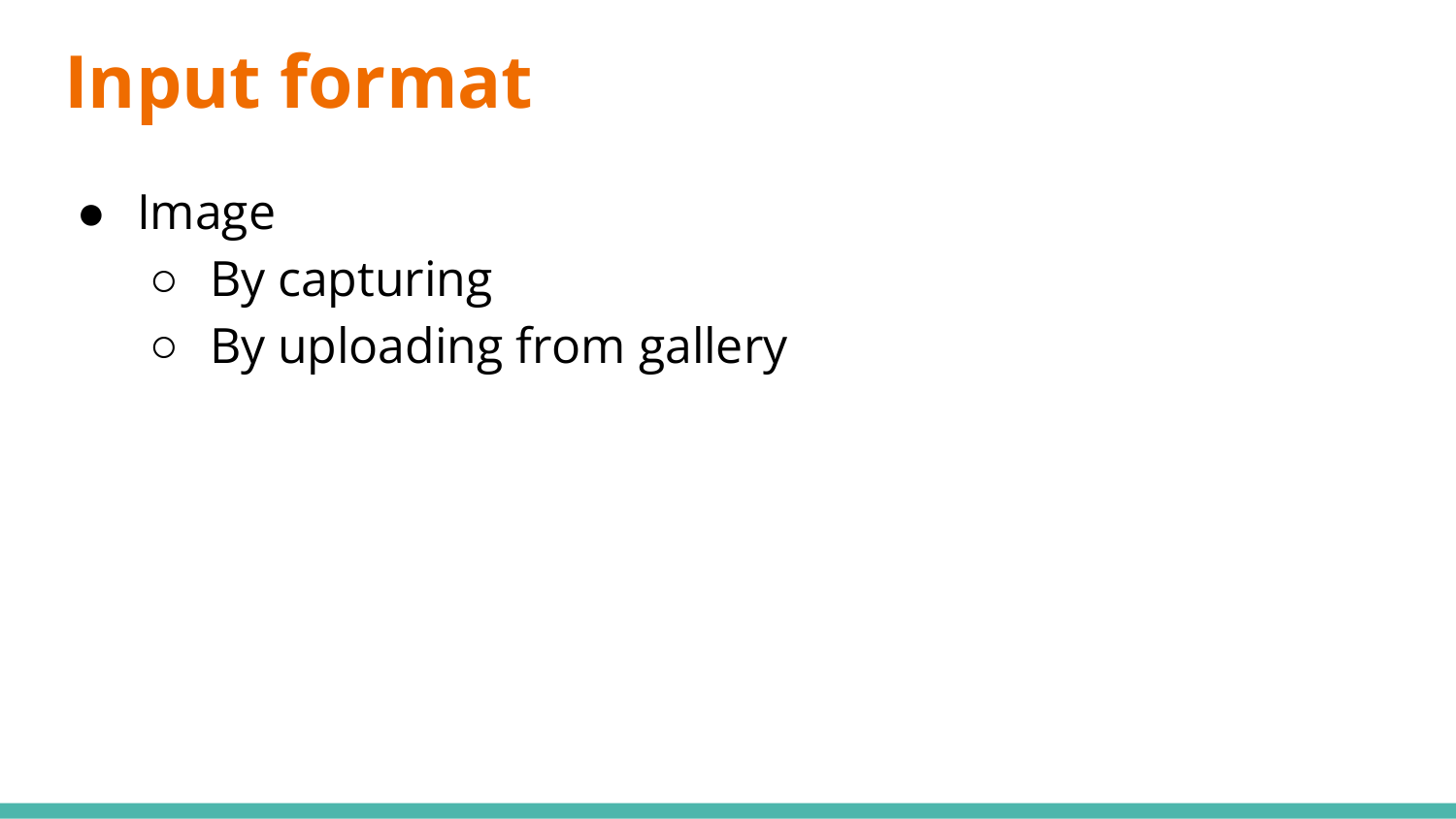

# Input format
Image
By capturing
By uploading from gallery